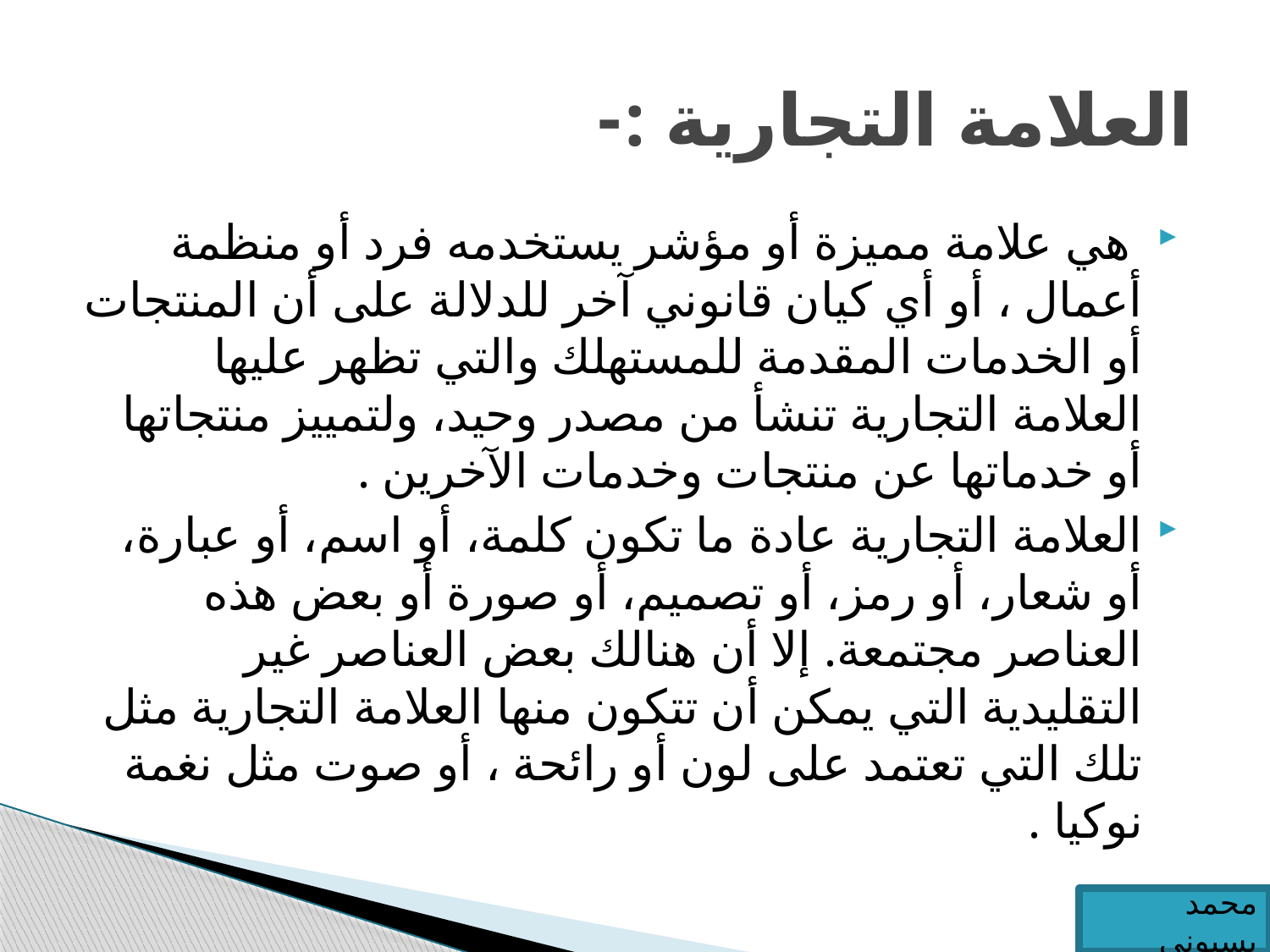

# العلامة التجارية :-
 هي علامة مميزة أو مؤشر يستخدمه فرد أو منظمة أعمال ، أو أي كيان قانوني آخر للدلالة على أن المنتجات أو الخدمات المقدمة للمستهلك والتي تظهر عليها العلامة التجارية تنشأ من مصدر وحيد، ولتمييز منتجاتها أو خدماتها عن منتجات وخدمات الآخرين .
العلامة التجارية عادة ما تكون كلمة، أو اسم، أو عبارة، أو شعار، أو رمز، أو تصميم، أو صورة أو بعض هذه العناصر مجتمعة. إلا أن هنالك بعض العناصر غير التقليدية التي يمكن أن تتكون منها العلامة التجارية مثل تلك التي تعتمد على لون أو رائحة ، أو صوت مثل نغمة نوكيا .

محمد بسيوني